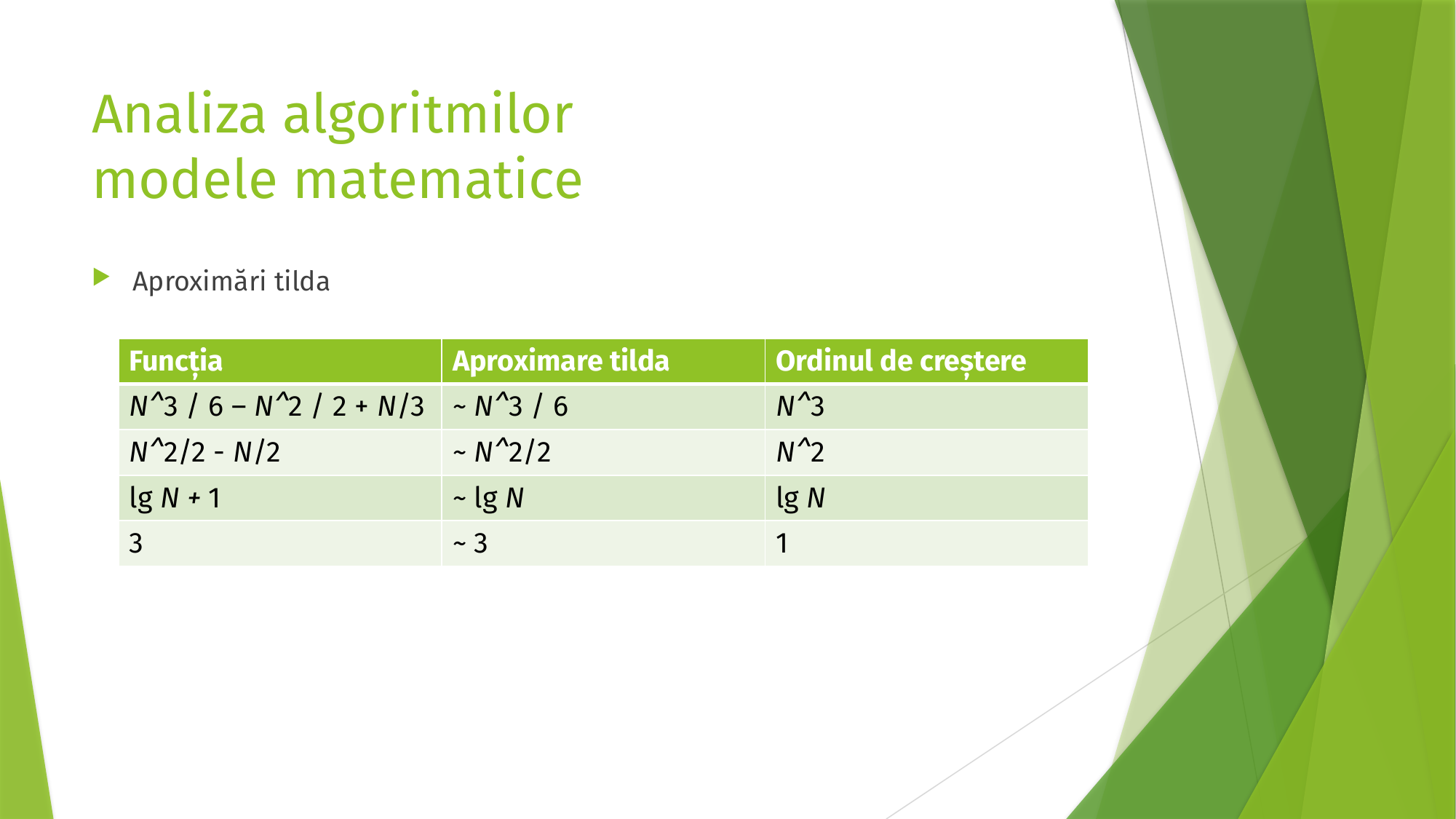

# Analiza algoritmilor modele matematice
Aproximări tilda

| Funcția | Aproximare tilda | Ordinul de creștere |
| --- | --- | --- |
| N^3 / 6 – N^2 / 2 + N/3 | ~ N^3 / 6 | N^3 |
| N^2/2 - N/2 | ~ N^2/2 | N^2 |
| lg N + 1 | ~ lg N | lg N |
| 3 | ~ 3 | 1 |